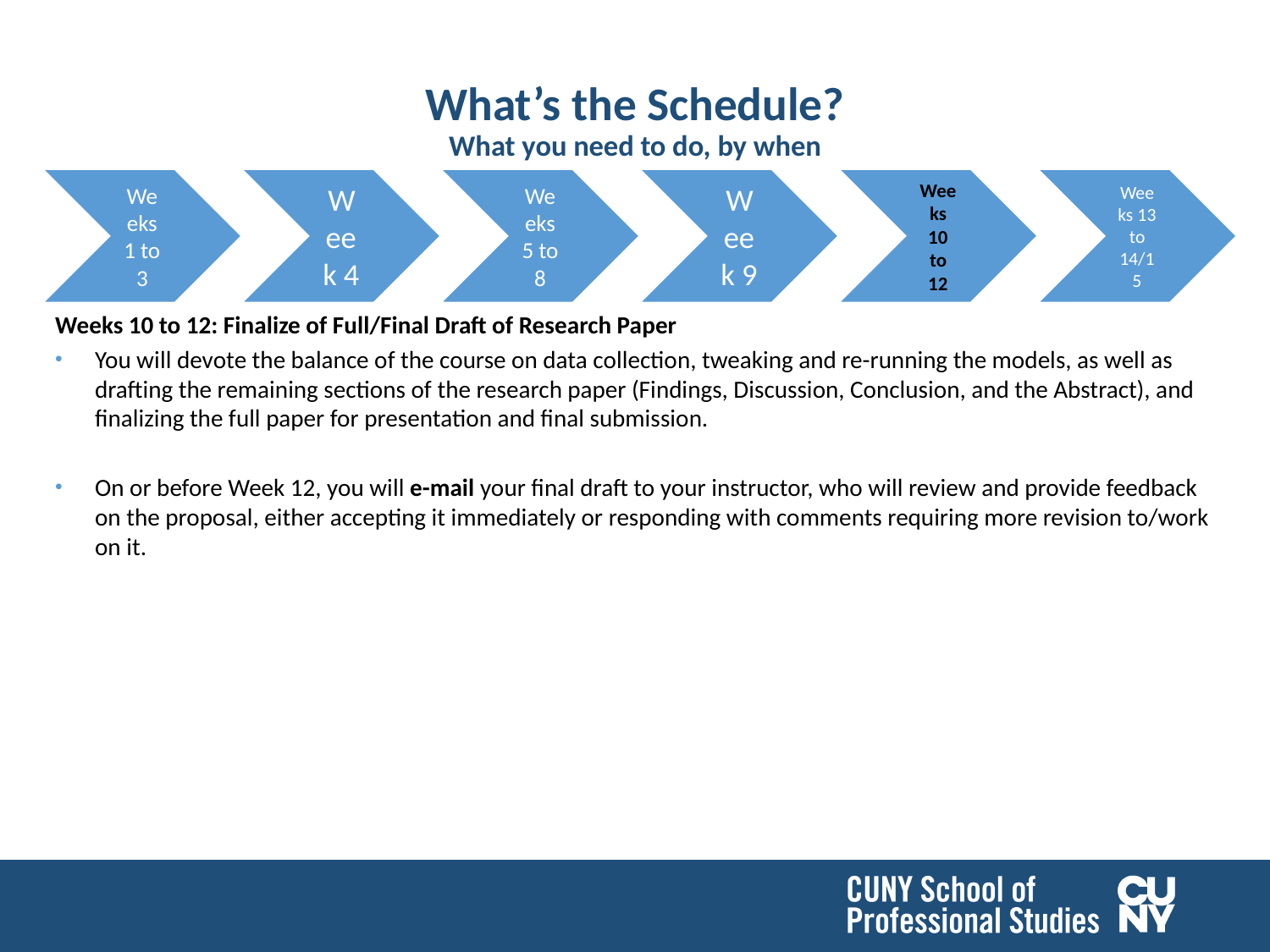

# What’s the Schedule? What you need to do, by when
Weeks 1 to 3
Weeks 10 to 12
Weeks 13 to 14/15
Week 4
Weeks 5 to 8
Week 9
Weeks 10 to 12: Finalize of Full/Final Draft of Research Paper
You will devote the balance of the course on data collection, tweaking and re-running the models, as well as drafting the remaining sections of the research paper (Findings, Discussion, Conclusion, and the Abstract), and finalizing the full paper for presentation and final submission.

On or before Week 12, you will e-mail your final draft to your instructor, who will review and provide feedback on the proposal, either accepting it immediately or responding with comments requiring more revision to/work on it.